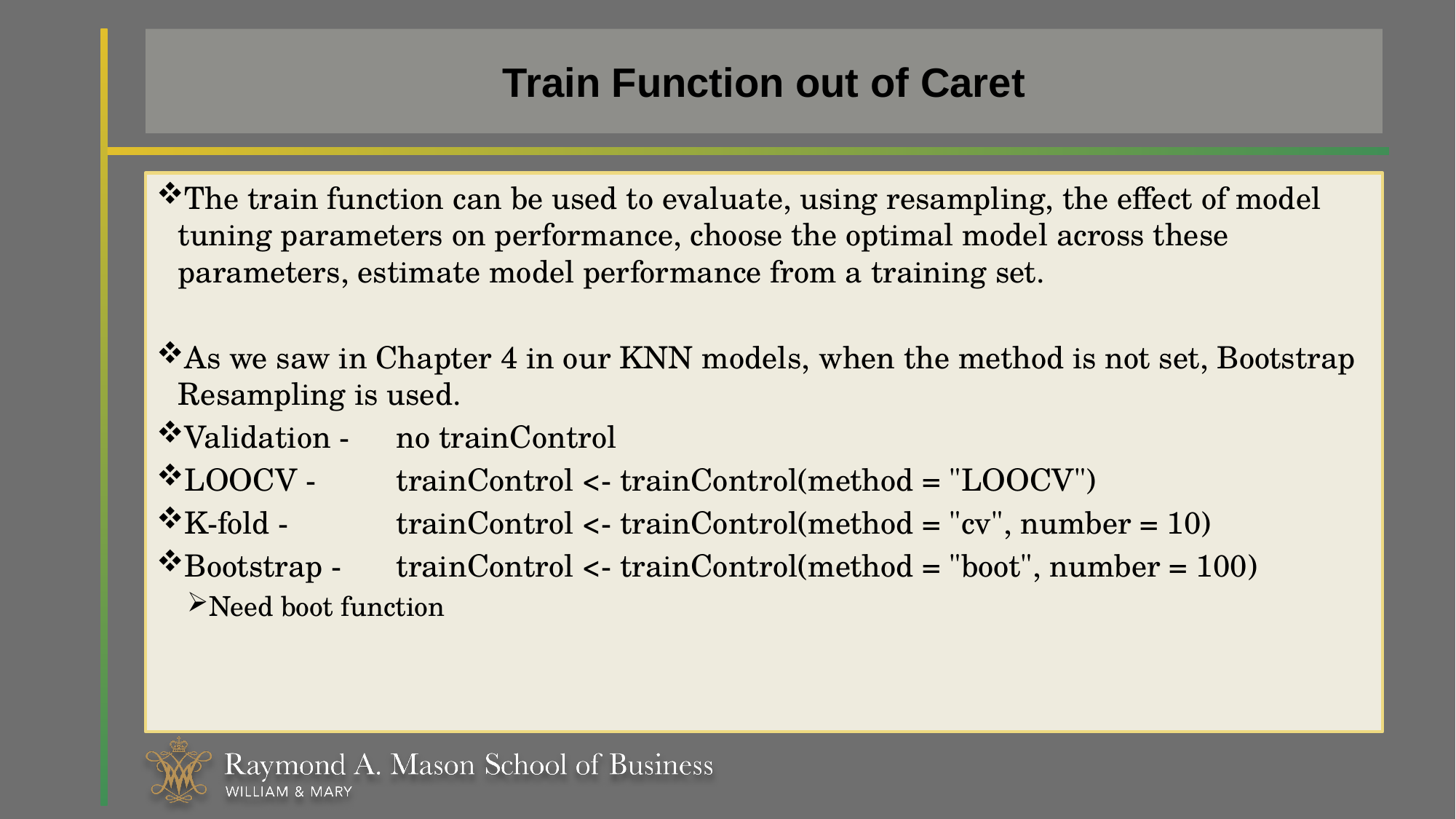

# Train Function out of Caret
The train function can be used to evaluate, using resampling, the effect of model tuning parameters on performance, choose the optimal model across these parameters, estimate model performance from a training set.

As we saw in Chapter 4 in our KNN models, when the method is not set, Bootstrap Resampling is used.
Validation - 	no trainControl
LOOCV - 	trainControl <- trainControl(method = "LOOCV")
K-fold - 	trainControl <- trainControl(method = "cv", number = 10)
Bootstrap - 	trainControl <- trainControl(method = "boot", number = 100)
Need boot function